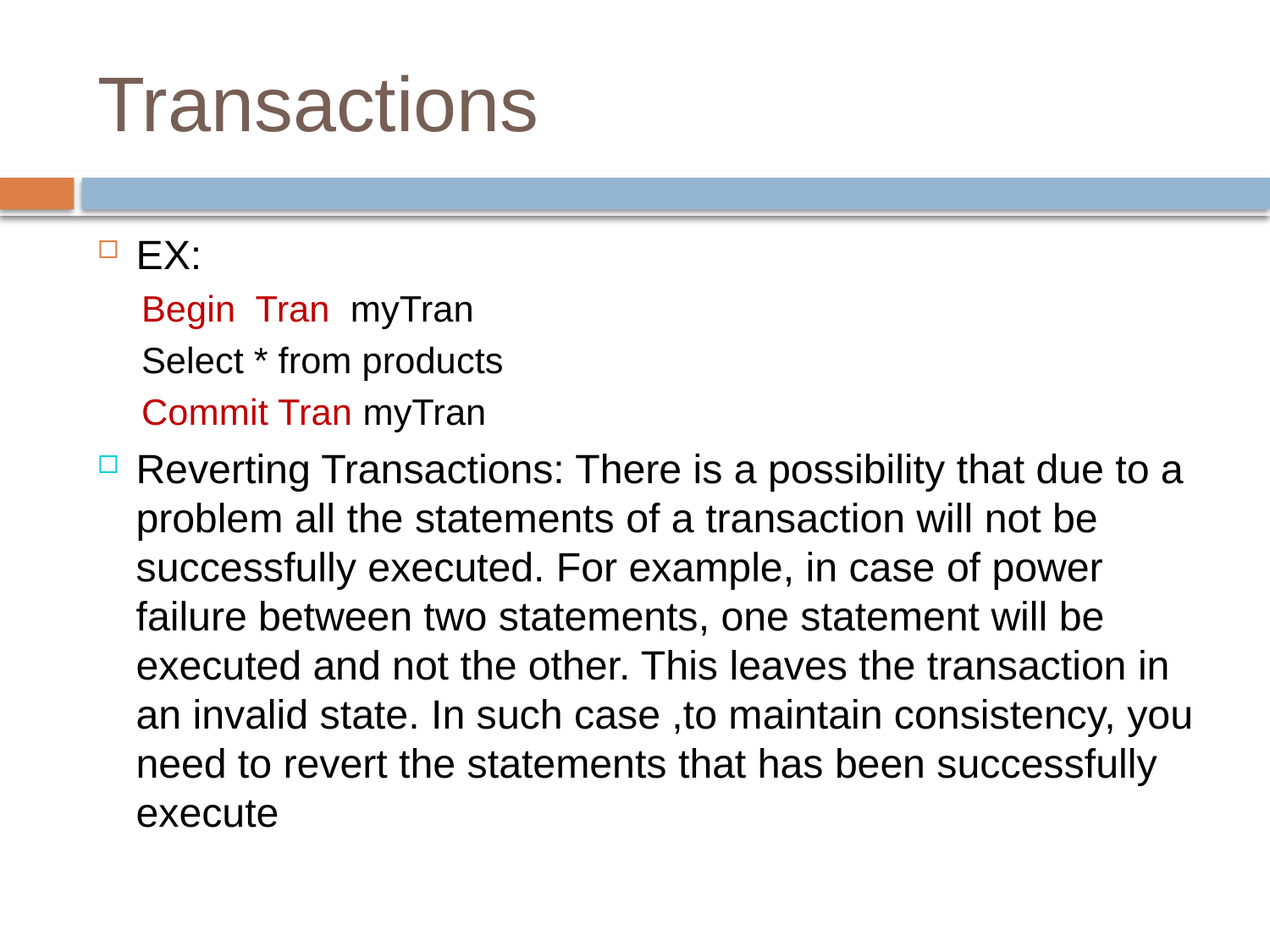

# Transactions
EX:
Begin  Tran  myTran
Select * from products
Commit Tran myTran
Reverting Transactions: There is a possibility that due to a problem all the statements of a transaction will not be successfully executed. For example, in case of power failure between two statements, one statement will be executed and not the other. This leaves the transaction in an invalid state. In such case ,to maintain consistency, you need to revert the statements that has been successfully execute